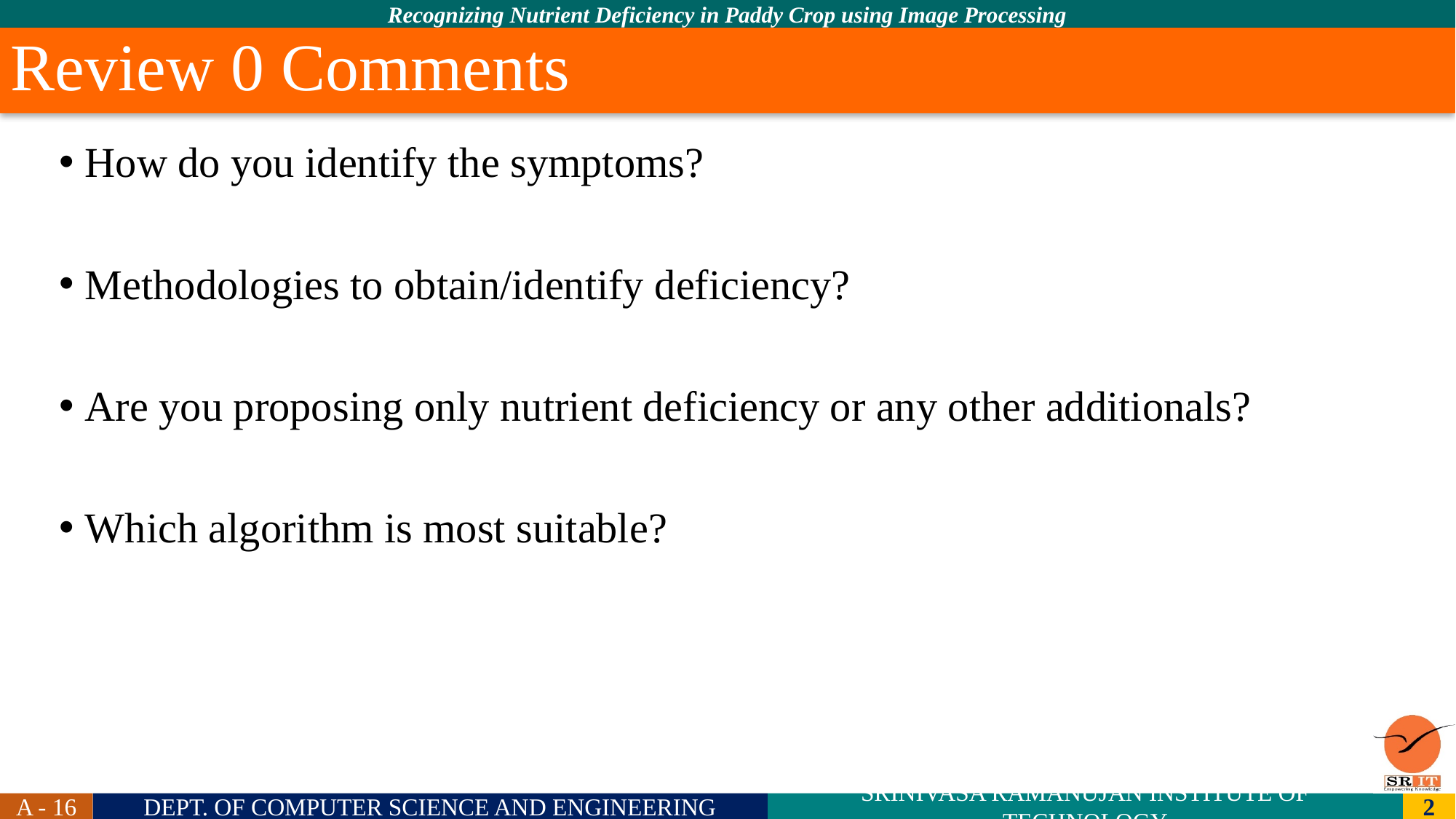

# Review 0 Comments
 How do you identify the symptoms?

 Methodologies to obtain/identify deficiency?

 Are you proposing only nutrient deficiency or any other additionals?

 Which algorithm is most suitable?